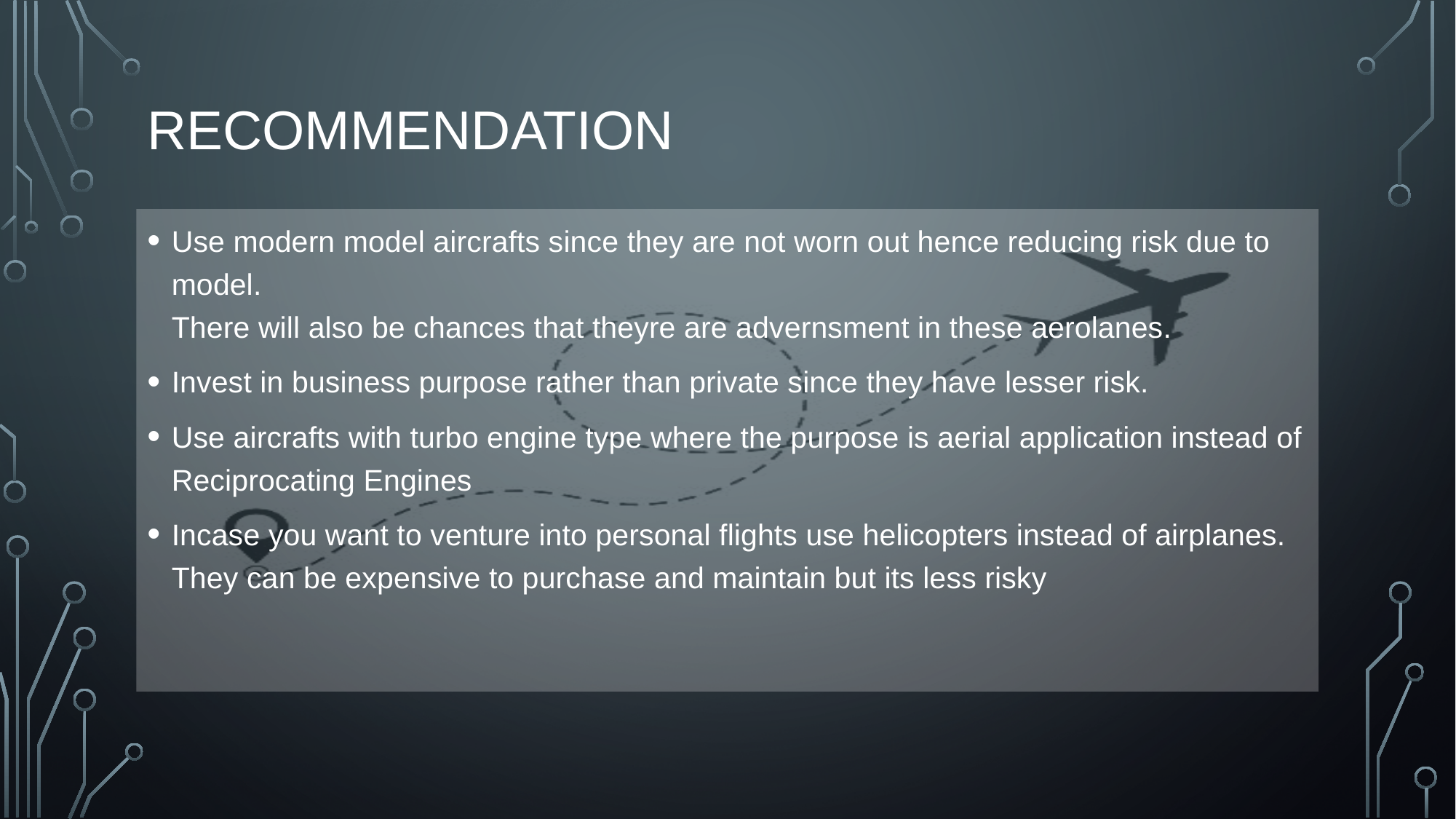

# Recommendation
Use modern model aircrafts since they are not worn out hence reducing risk due to model.
There will also be chances that theyre are advernsment in these aerolanes.
Invest in business purpose rather than private since they have lesser risk.
Use aircrafts with turbo engine type where the purpose is aerial application instead of Reciprocating Engines
Incase you want to venture into personal flights use helicopters instead of airplanes. They can be expensive to purchase and maintain but its less risky